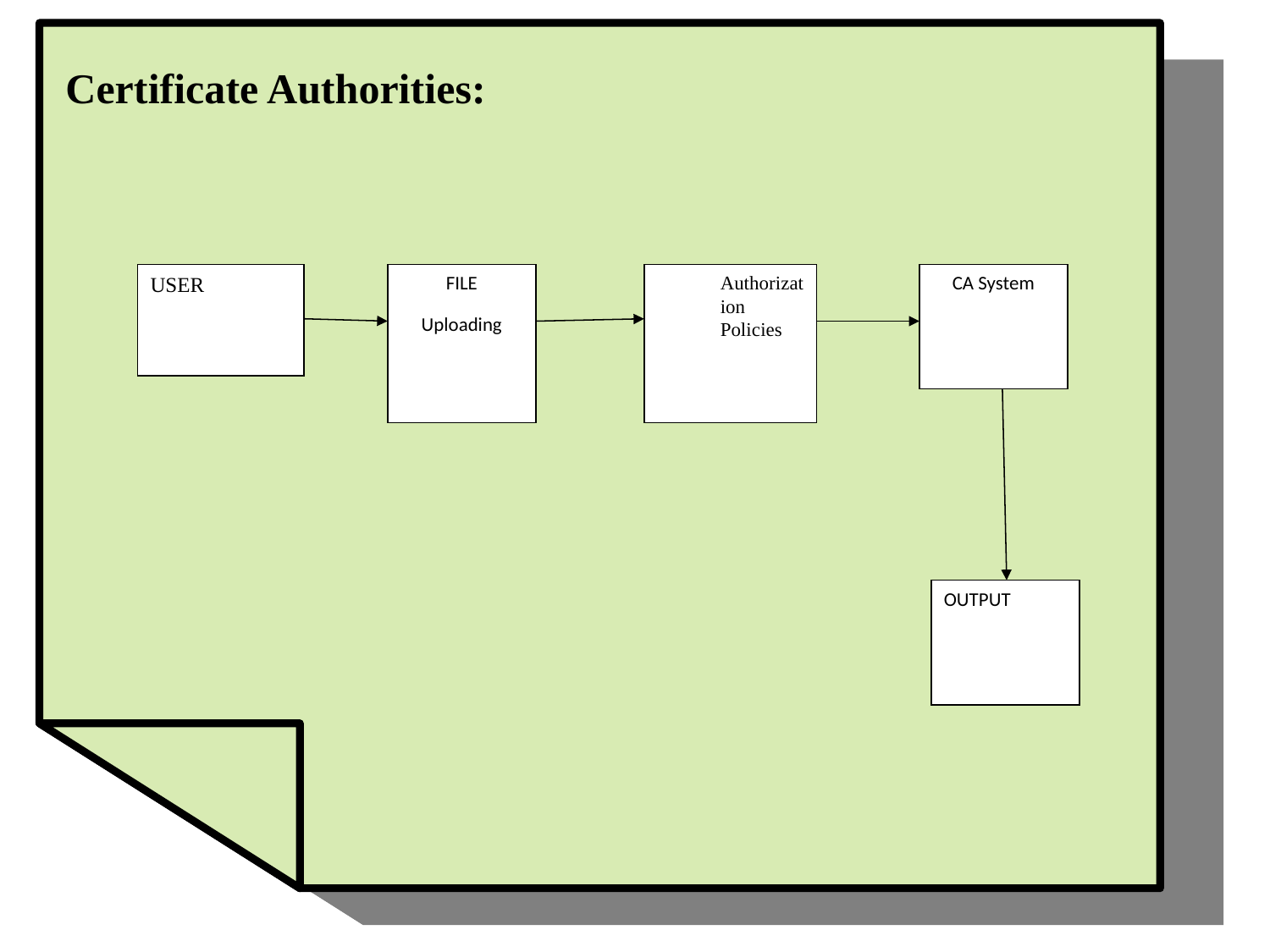

# Certificate Authorities:
USER
FILE
Uploading
Authorization
Policies

CA System
OUTPUT